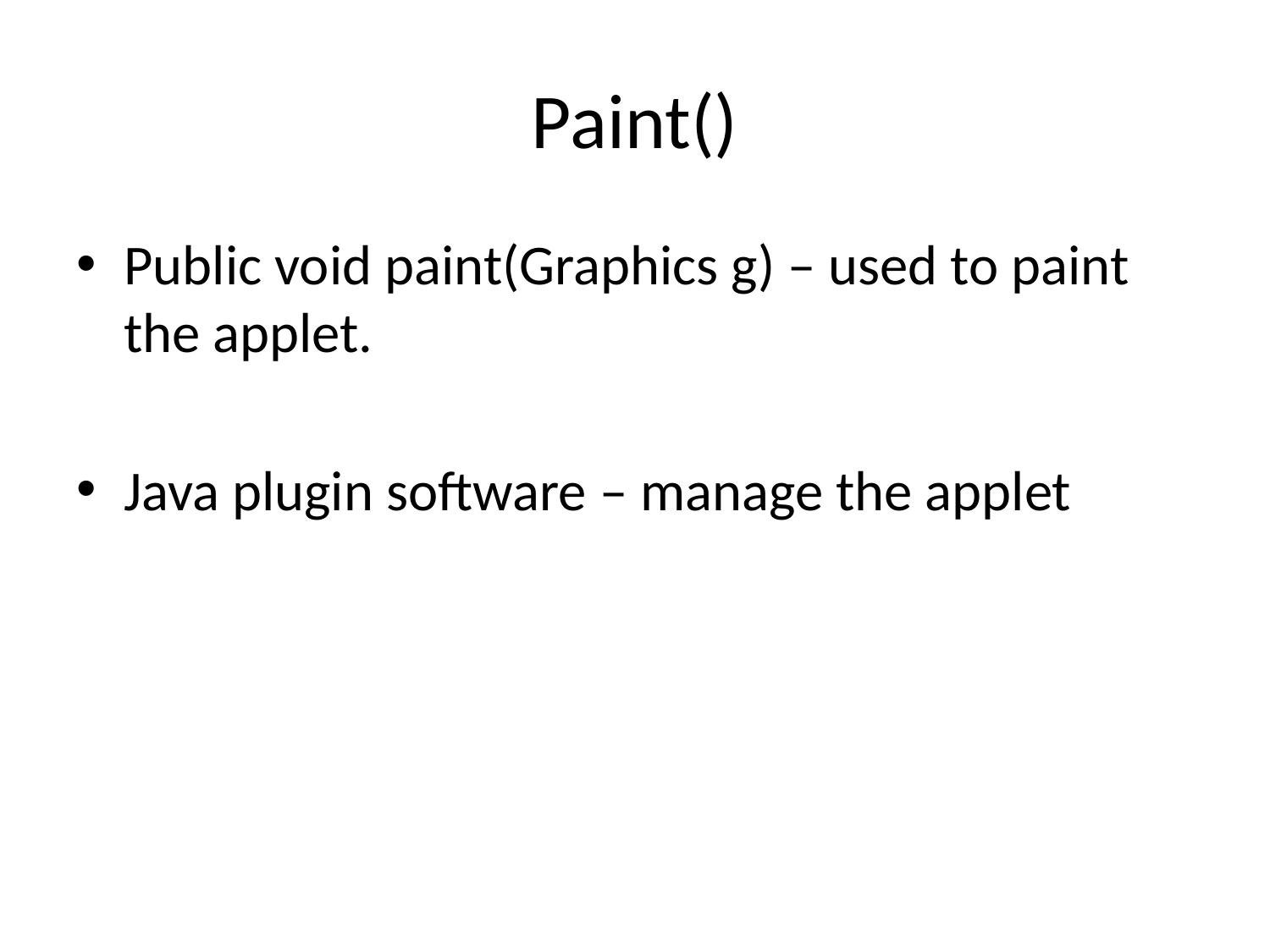

# Paint()
Public void paint(Graphics g) – used to paint the applet.

Java plugin software – manage the applet